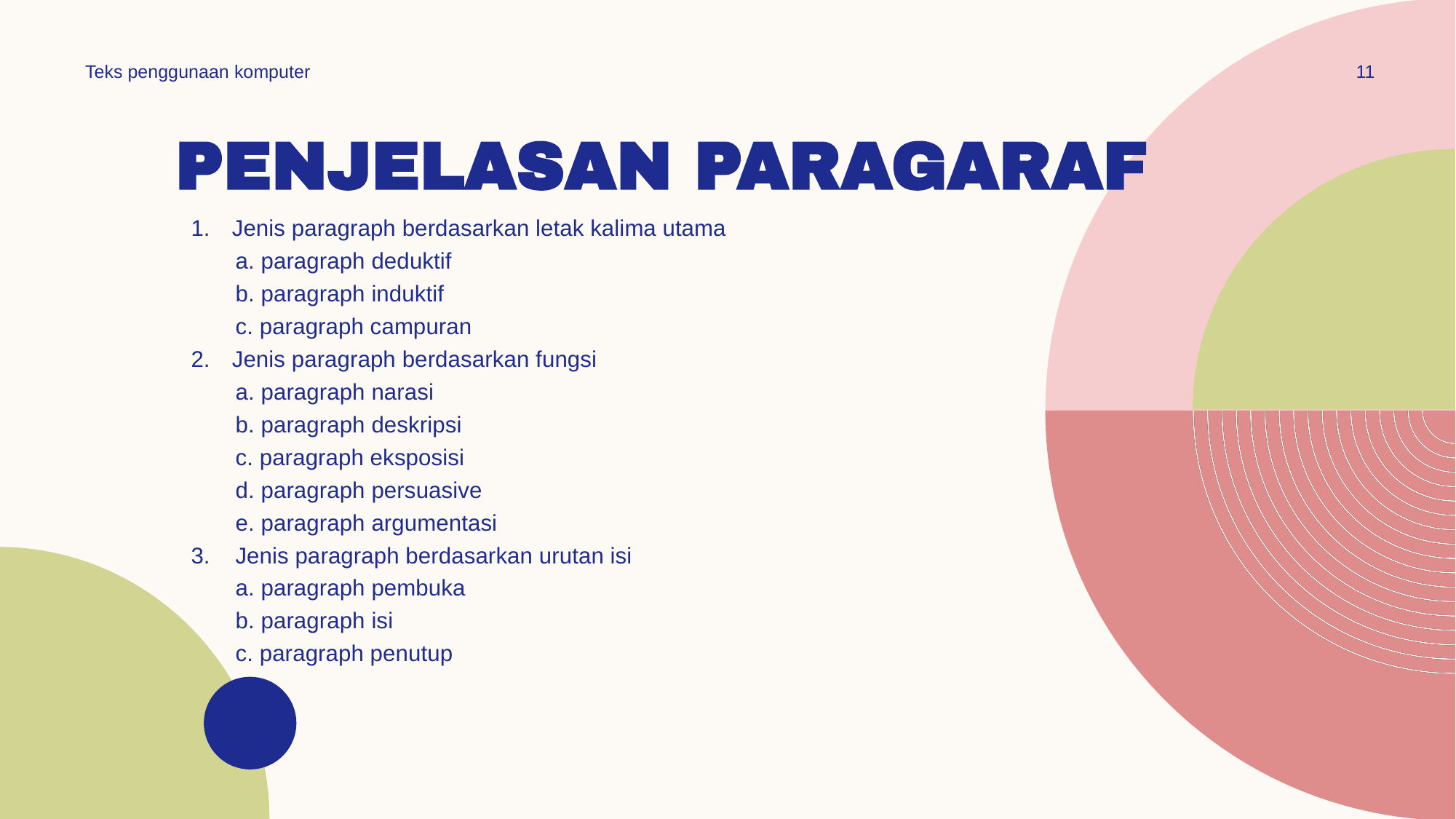

Teks penggunaan komputer
11
# Penjelasan paragaraf
Jenis paragraph berdasarkan letak kalima utama
       a. paragraph deduktif
       b. paragraph induktif
       c. paragraph campuran
Jenis paragraph berdasarkan fungsi
       a. paragraph narasi
       b. paragraph deskripsi
       c. paragraph eksposisi
       d. paragraph persuasive
       e. paragraph argumentasi
3.    Jenis paragraph berdasarkan urutan isi
       a. paragraph pembuka
       b. paragraph isi
       c. paragraph penutup